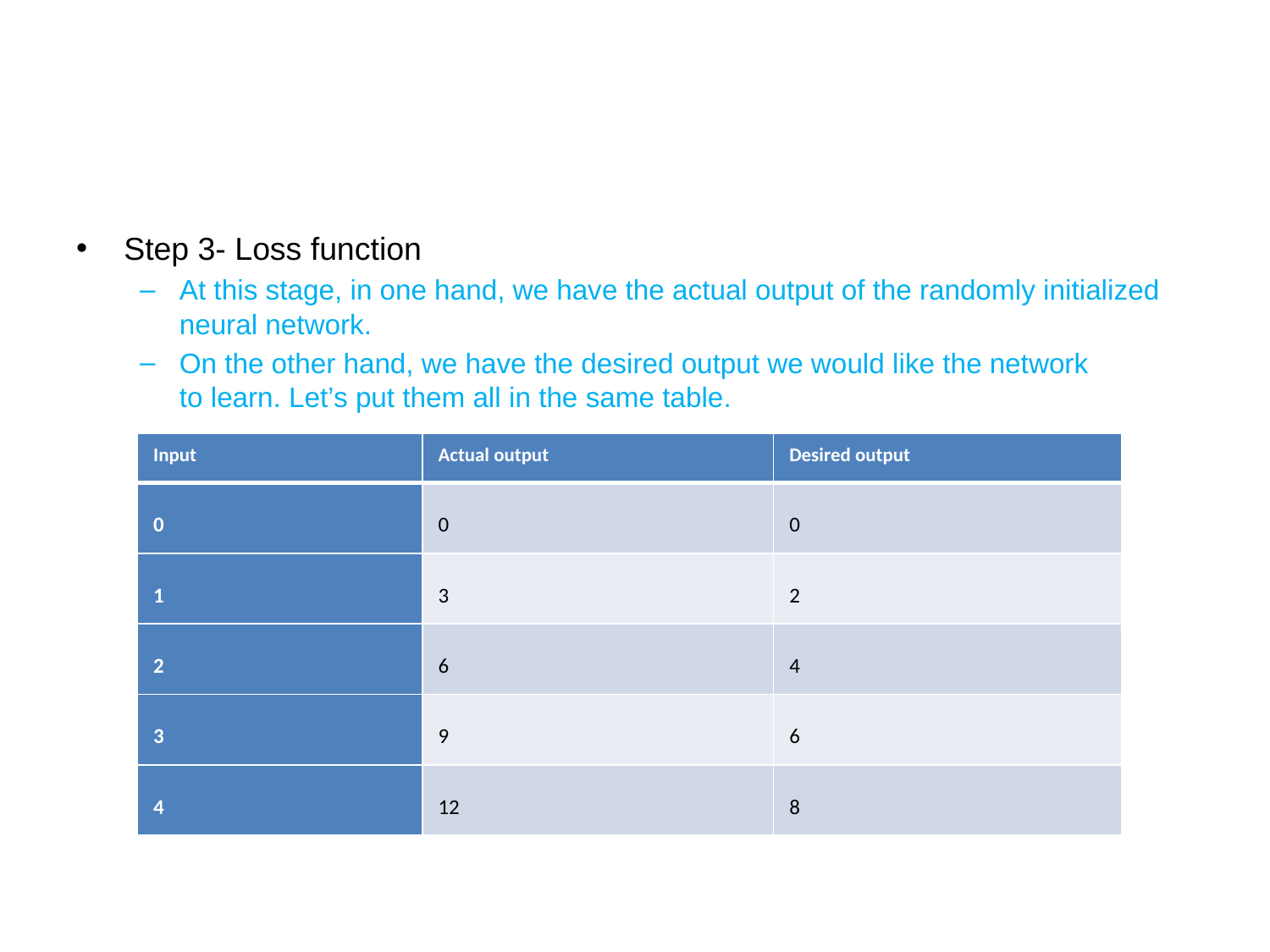

#
Step 3- Loss function
At this stage, in one hand, we have the actual output of the randomly initialized neural network.
On the other hand, we have the desired output we would like the network to learn. Let’s put them all in the same table.

| Input | Actual output | Desired output |
| --- | --- | --- |
| 0 | 0 | 0 |
| 1 | 3 | 2 |
| 2 | 6 | 4 |
| 3 | 9 | 6 |
| 4 | 12 | 8 |